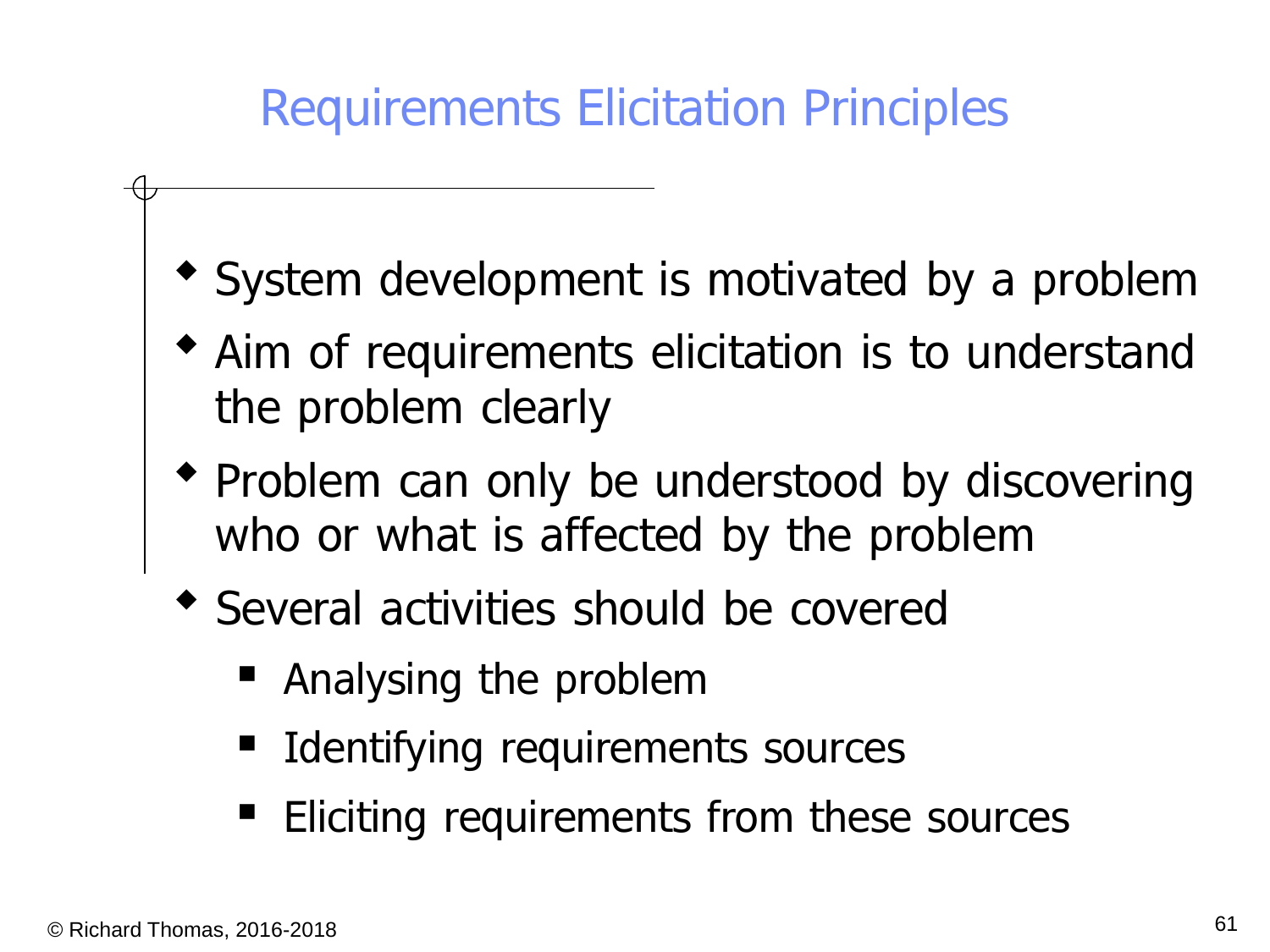

# Requirements Elicitation Principles

System development is motivated by a problem
Aim of requirements elicitation is to understand the problem clearly
Problem can only be understood by discovering who or what is affected by the problem
Several activities should be covered
Analysing the problem
Identifying requirements sources
Eliciting requirements from these sources
61